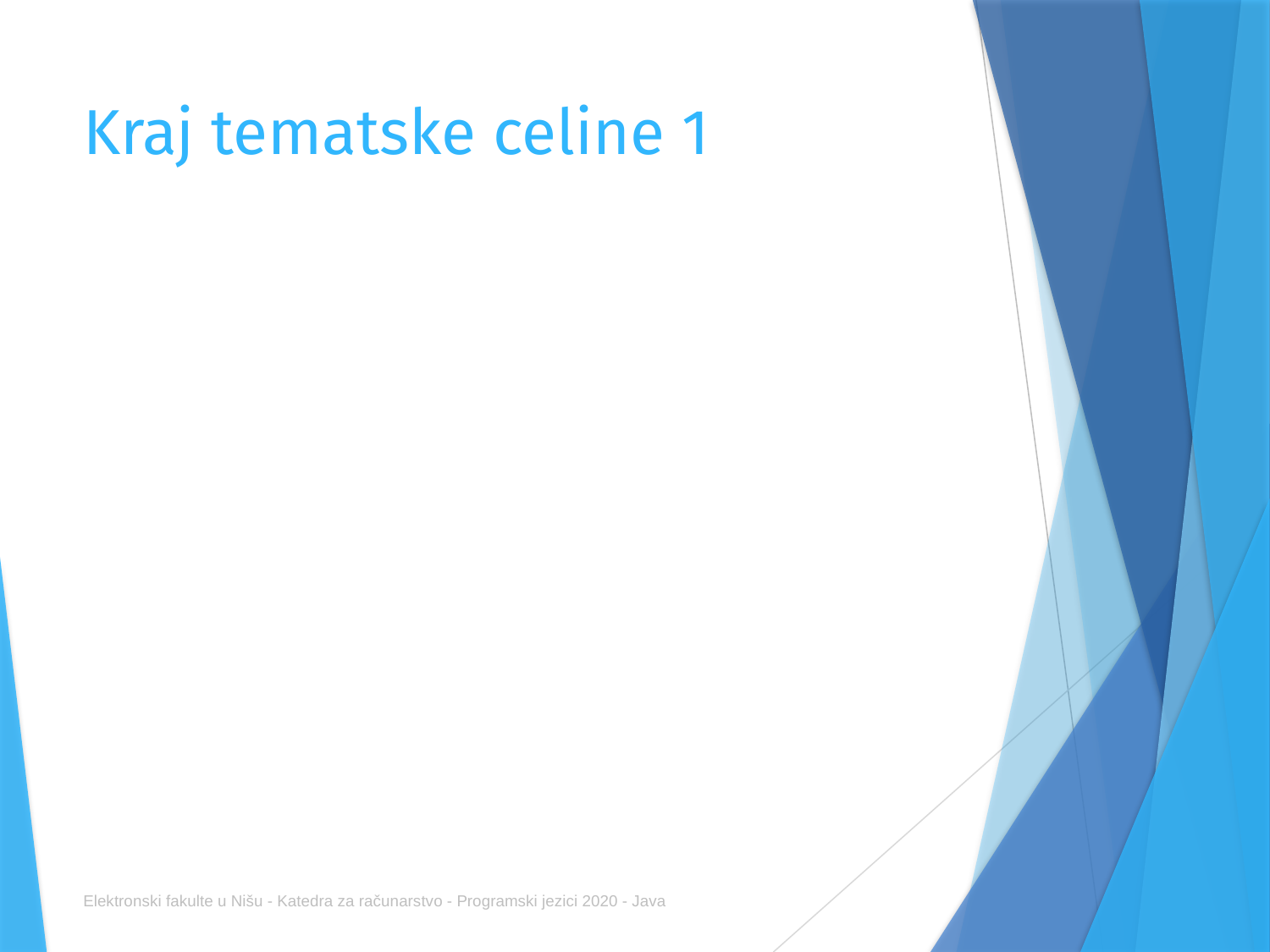

# Kraj tematske celine 1
Elektronski fakulte u Nišu - Katedra za računarstvo - Programski jezici 2020 - Java